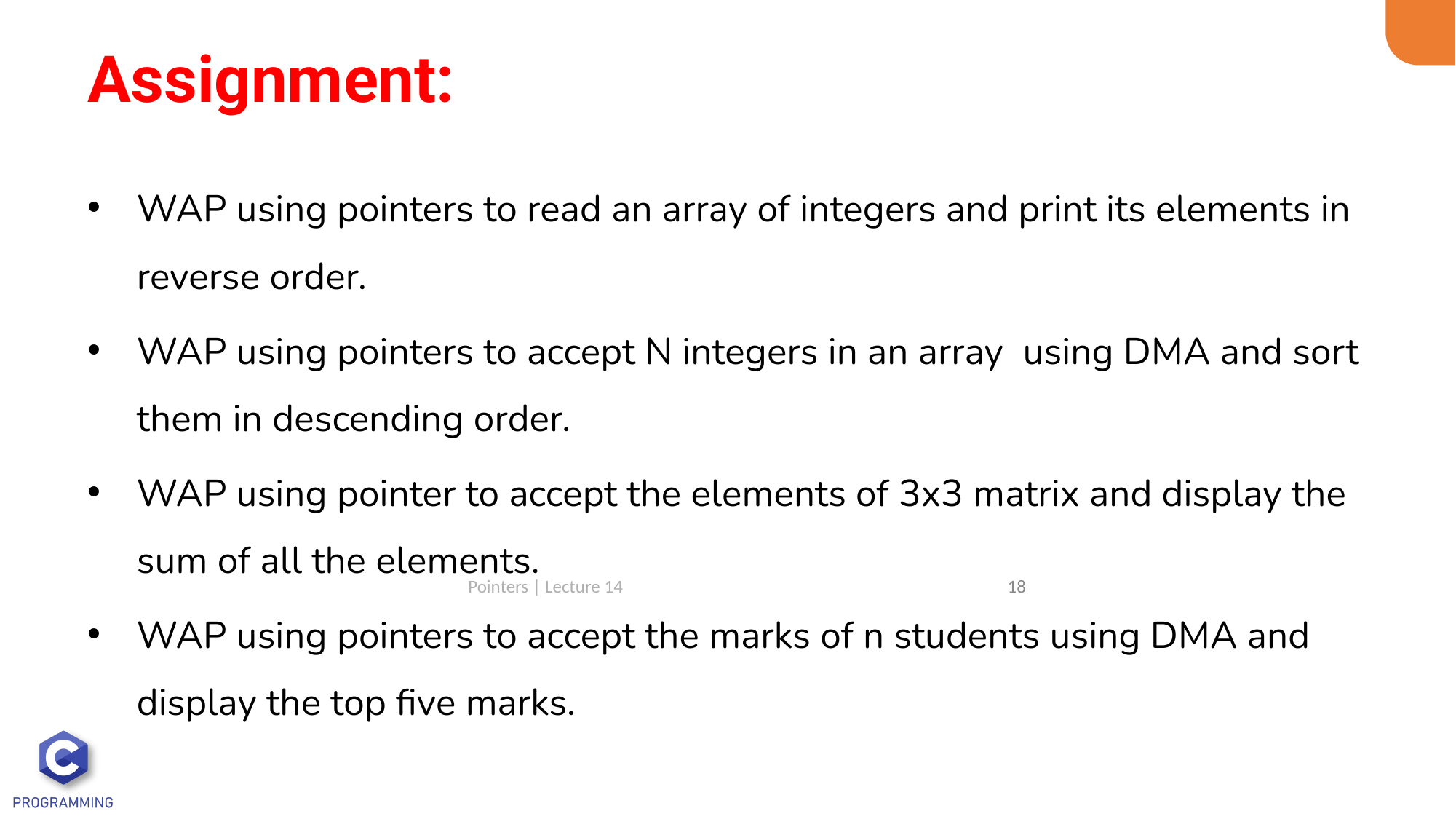

# Assignment:
WAP using pointers to read an array of integers and print its elements in reverse order.
WAP using pointers to accept N integers in an array  using DMA and sort them in descending order.
WAP using pointer to accept the elements of 3x3 matrix and display the sum of all the elements.
WAP using pointers to accept the marks of n students using DMA and display the top five marks.

Pointers | Lecture 14
18